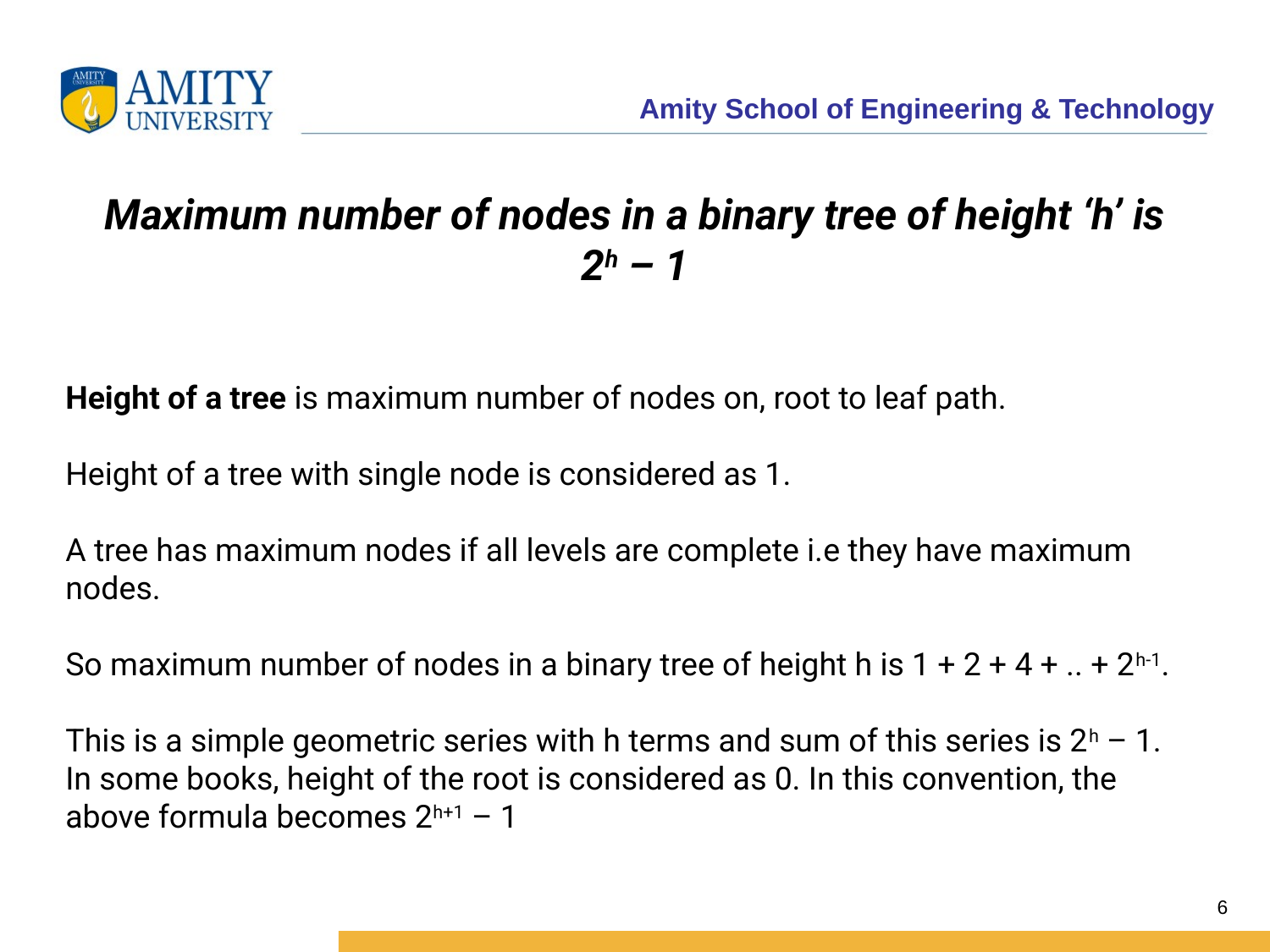

Maximum number of nodes in a binary tree of height ‘h’ is 2h – 1

Height of a tree is maximum number of nodes on, root to leaf path.

Height of a tree with single node is considered as 1.
A tree has maximum nodes if all levels are complete i.e they have maximum nodes.

So maximum number of nodes in a binary tree of height h is 1 + 2 + 4 + .. + 2h-1.

This is a simple geometric series with h terms and sum of this series is 2h – 1.
In some books, height of the root is considered as 0. In this convention, the above formula becomes 2h+1 – 1
6